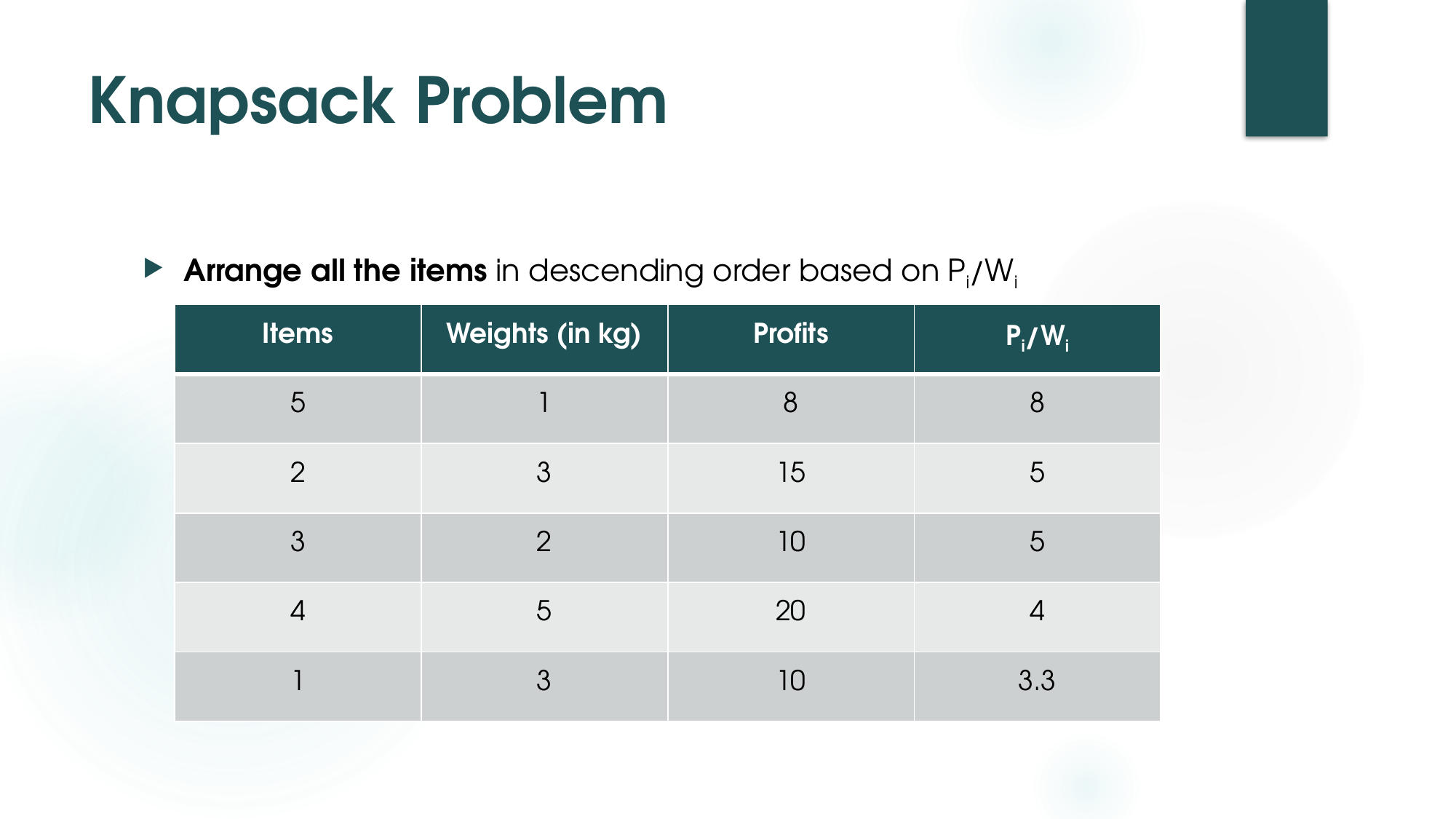

# Knapsack Problem
Arrange all the items in descending order based on Pi/Wi
| Items | Weights (in kg) | Profits | Pi/Wi |
| --- | --- | --- | --- |
| 5 | 1 | 8 | 8 |
| 2 | 3 | 15 | 5 |
| 3 | 2 | 10 | 5 |
| 4 | 5 | 20 | 4 |
| 1 | 3 | 10 | 3.3 |